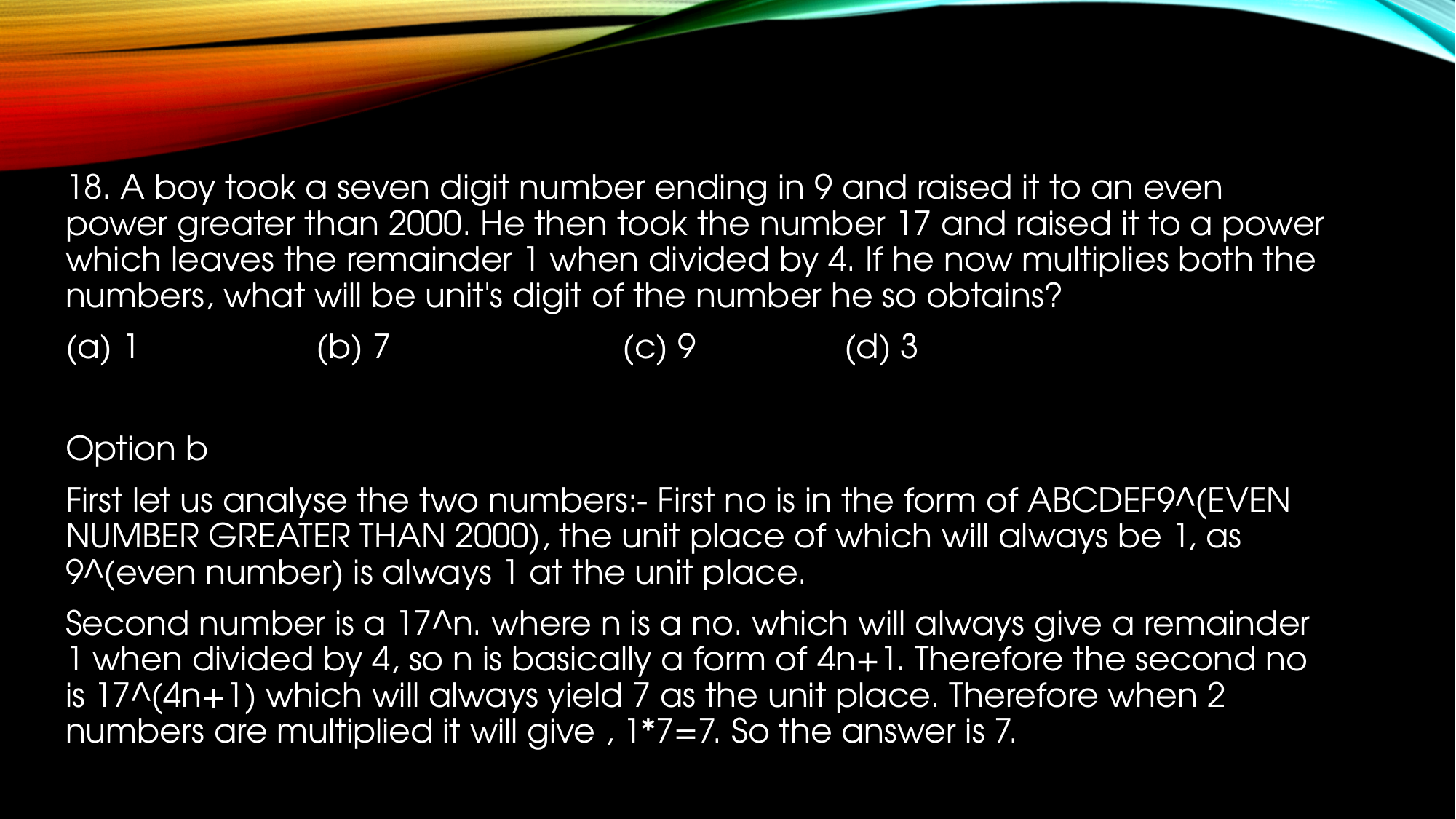

18. A boy took a seven digit number ending in 9 and raised it to an even power greater than 2000. He then took the number 17 and raised it to a power which leaves the remainder 1 when divided by 4. If he now multiplies both the numbers, what will be unit's digit of the number he so obtains?
(a) 1                   (b) 7                         (c) 9                (d) 3

Option b
First let us analyse the two numbers:- First no is in the form of ABCDEF9^(EVEN NUMBER GREATER THAN 2000), the unit place of which will always be 1, as 9^(even number) is always 1 at the unit place.
Second number is a 17^n. where n is a no. which will always give a remainder 1 when divided by 4, so n is basically a form of 4n+1. Therefore the second no is 17^(4n+1) which will always yield 7 as the unit place. Therefore when 2 numbers are multiplied it will give , 1*7=7. So the answer is 7.